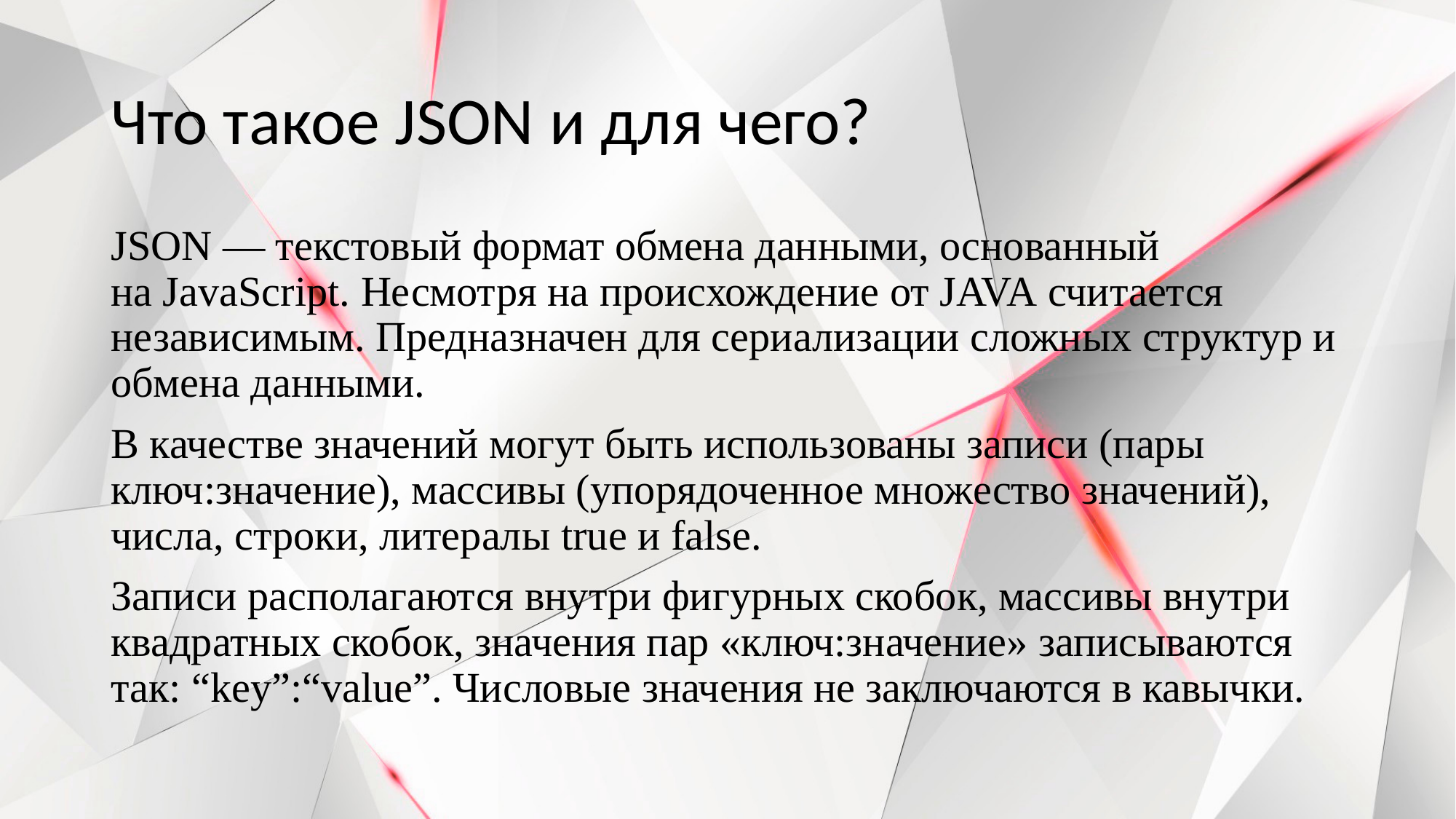

# Что такое JSON и для чего?
JSON — текстовый формат обмена данными, основанный на JavaScript. Несмотря на происхождение от JAVA считается независимым. Предназначен для сериализации сложных структур и обмена данными.
В качестве значений могут быть использованы записи (пары ключ:значение), массивы (упорядоченное множество значений), числа, строки, литералы true и false.
Записи располагаются внутри фигурных скобок, массивы внутри квадратных скобок, значения пар «ключ:значение» записываются так: “key”:“value”. Числовые значения не заключаются в кавычки.